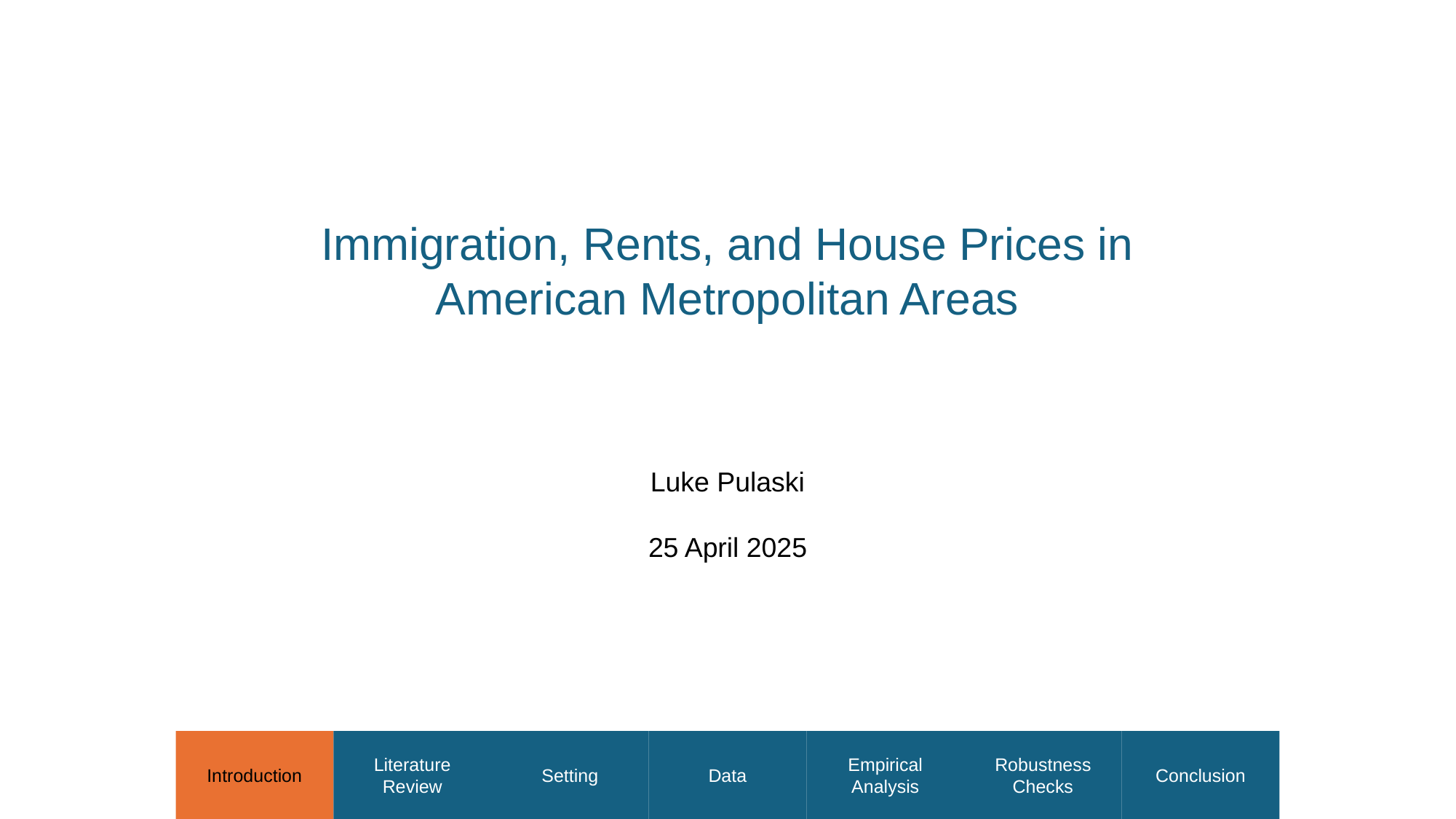

Immigration, Rents, and House Prices in American Metropolitan Areas
Luke Pulaski

25 April 2025
Introduction
Literature Review
Setting
Data
Empirical Analysis
Robustness Checks
Conclusion